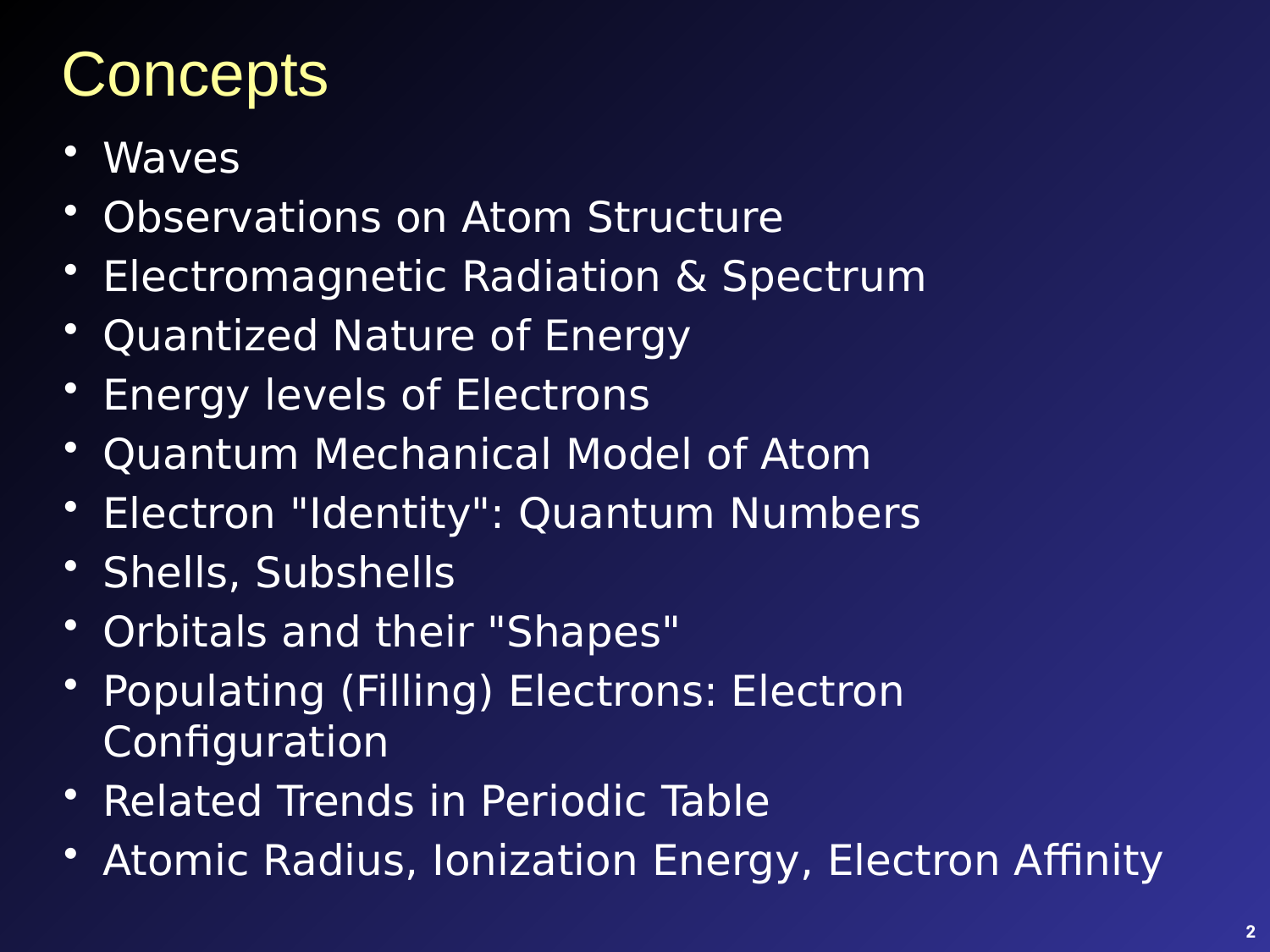

# Concepts
Waves
Observations on Atom Structure
Electromagnetic Radiation & Spectrum
Quantized Nature of Energy
Energy levels of Electrons
Quantum Mechanical Model of Atom
Electron "Identity": Quantum Numbers
Shells, Subshells
Orbitals and their "Shapes"
Populating (Filling) Electrons: Electron Configuration
Related Trends in Periodic Table
Atomic Radius, Ionization Energy, Electron Affinity
2